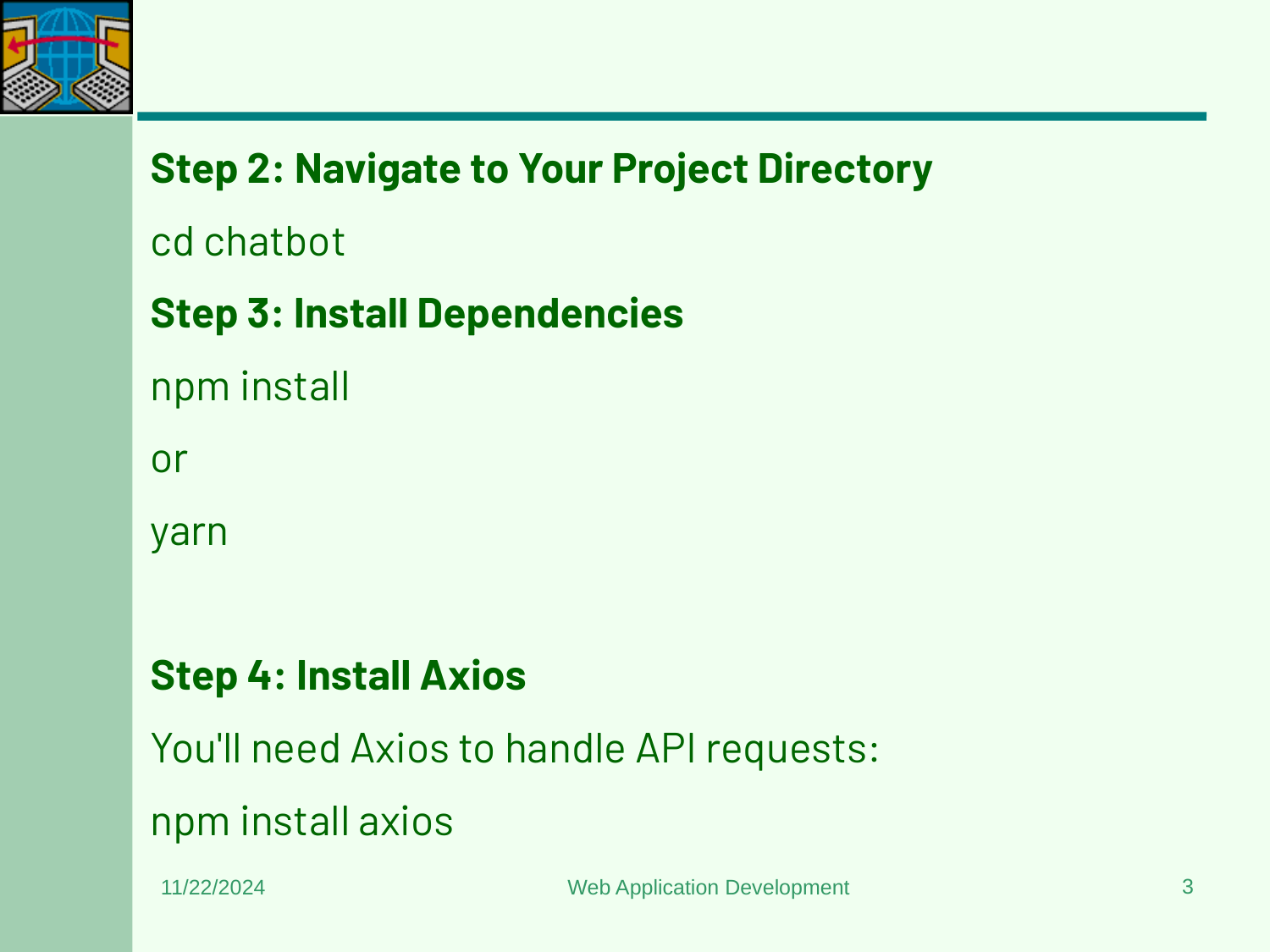

#
Step 2: Navigate to Your Project Directory
cd chatbot
Step 3: Install Dependencies
npm install
or
yarn

Step 4: Install Axios
You'll need Axios to handle API requests:
npm install axios

3
11/22/2024
Web Application Development